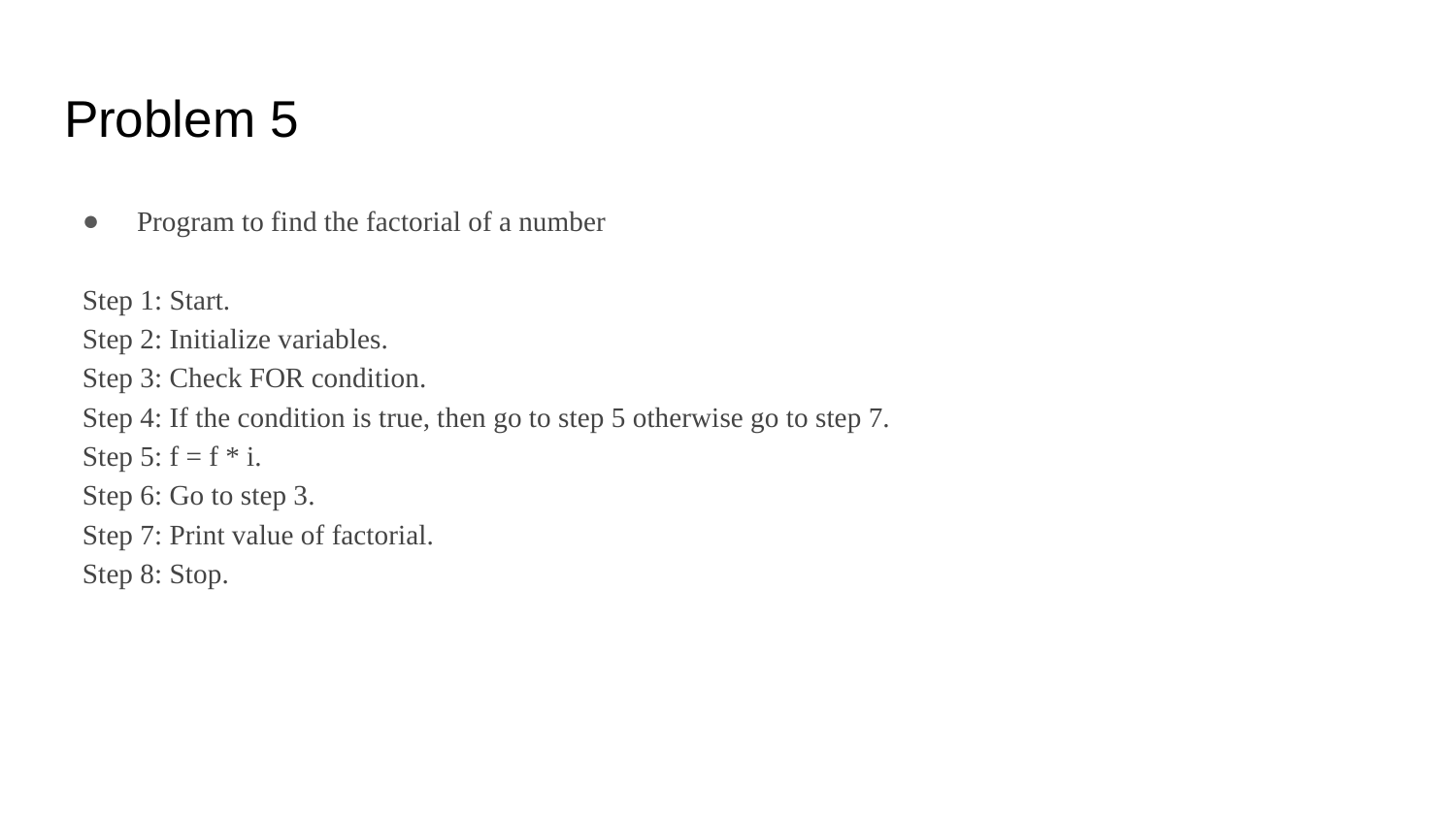

# Problem 5
Program to find the factorial of a number

Step 1: Start.
Step 2: Initialize variables.
Step 3: Check FOR condition.
Step 4: If the condition is true, then go to step 5 otherwise go to step 7.
Step 5: f = f * i.
Step 6: Go to step 3.
Step 7: Print value of factorial.
Step 8: Stop.